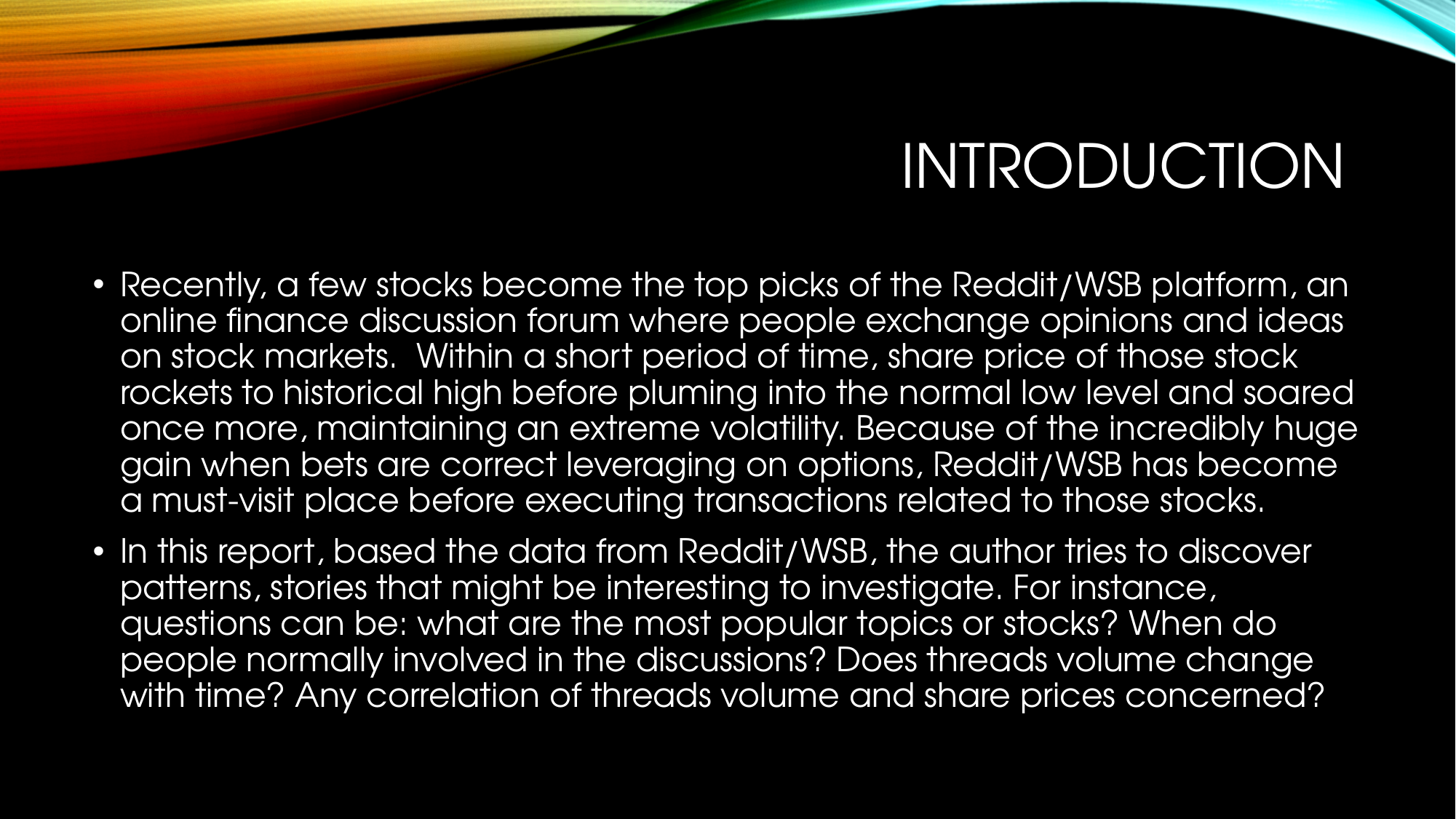

# INTRODUCTION
Recently, a few stocks become the top picks of the Reddit/WSB platform, an online finance discussion forum where people exchange opinions and ideas on stock markets.  Within a short period of time, share price of those stock rockets to historical high before pluming into the normal low level and soared once more, maintaining an extreme volatility. Because of the incredibly huge gain when bets are correct leveraging on options, Reddit/WSB has become a must-visit place before executing transactions related to those stocks.
In this report, based the data from Reddit/WSB, the author tries to discover patterns, stories that might be interesting to investigate. For instance, questions can be: what are the most popular topics or stocks? When do people normally involved in the discussions? Does threads volume change with time? Any correlation of threads volume and share prices concerned?